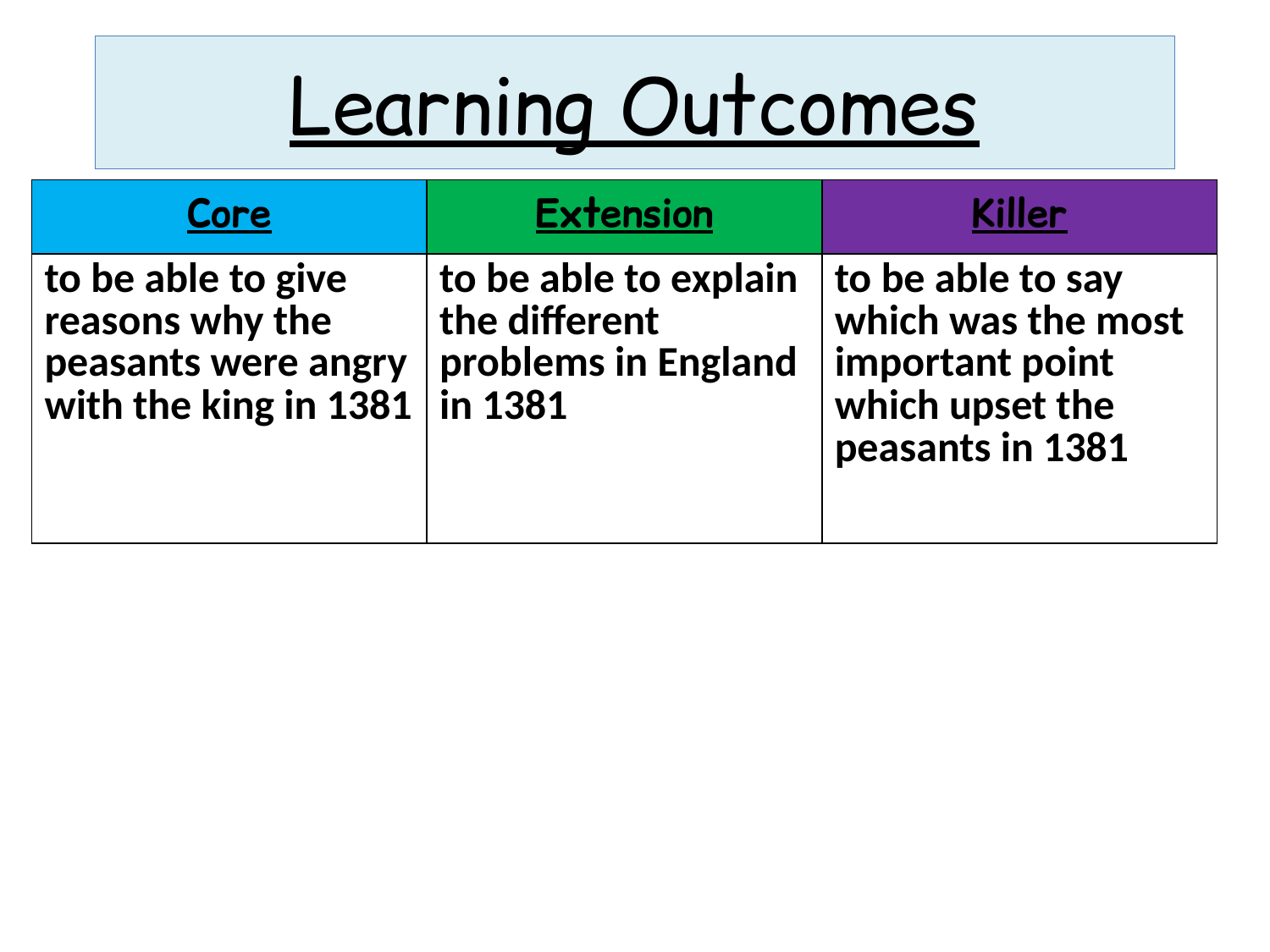

Learning Outcomes
| Core | Extension | Killer |
| --- | --- | --- |
| to be able to give reasons why the peasants were angry with the king in 1381 | to be able to explain the different problems in England in 1381 | to be able to say which was the most important point which upset the peasants in 1381 |